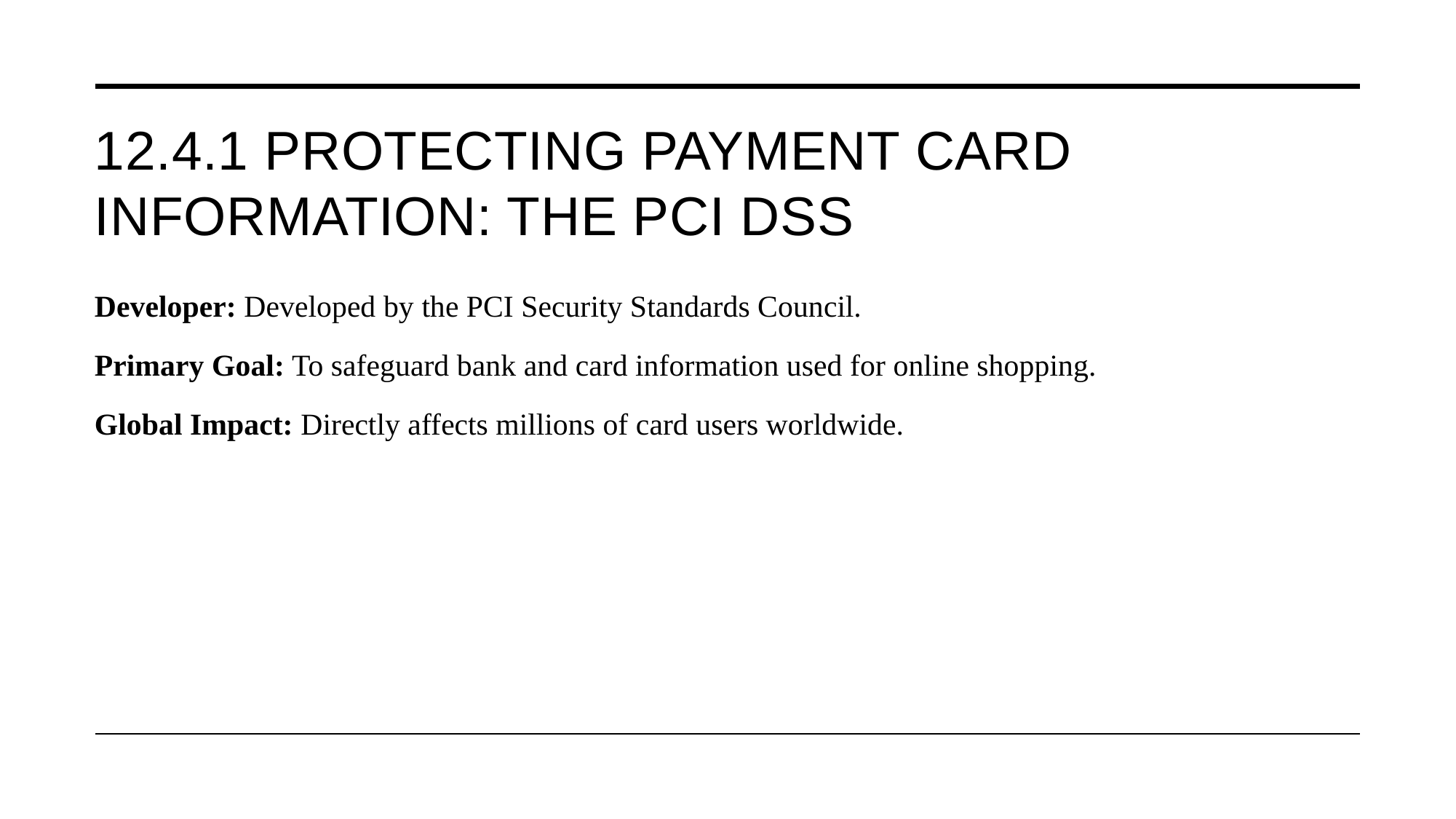

# 12.4.1 Protecting Payment Card Information: The PCI DSS
Developer: Developed by the PCI Security Standards Council.
Primary Goal: To safeguard bank and card information used for online shopping.
Global Impact: Directly affects millions of card users worldwide.